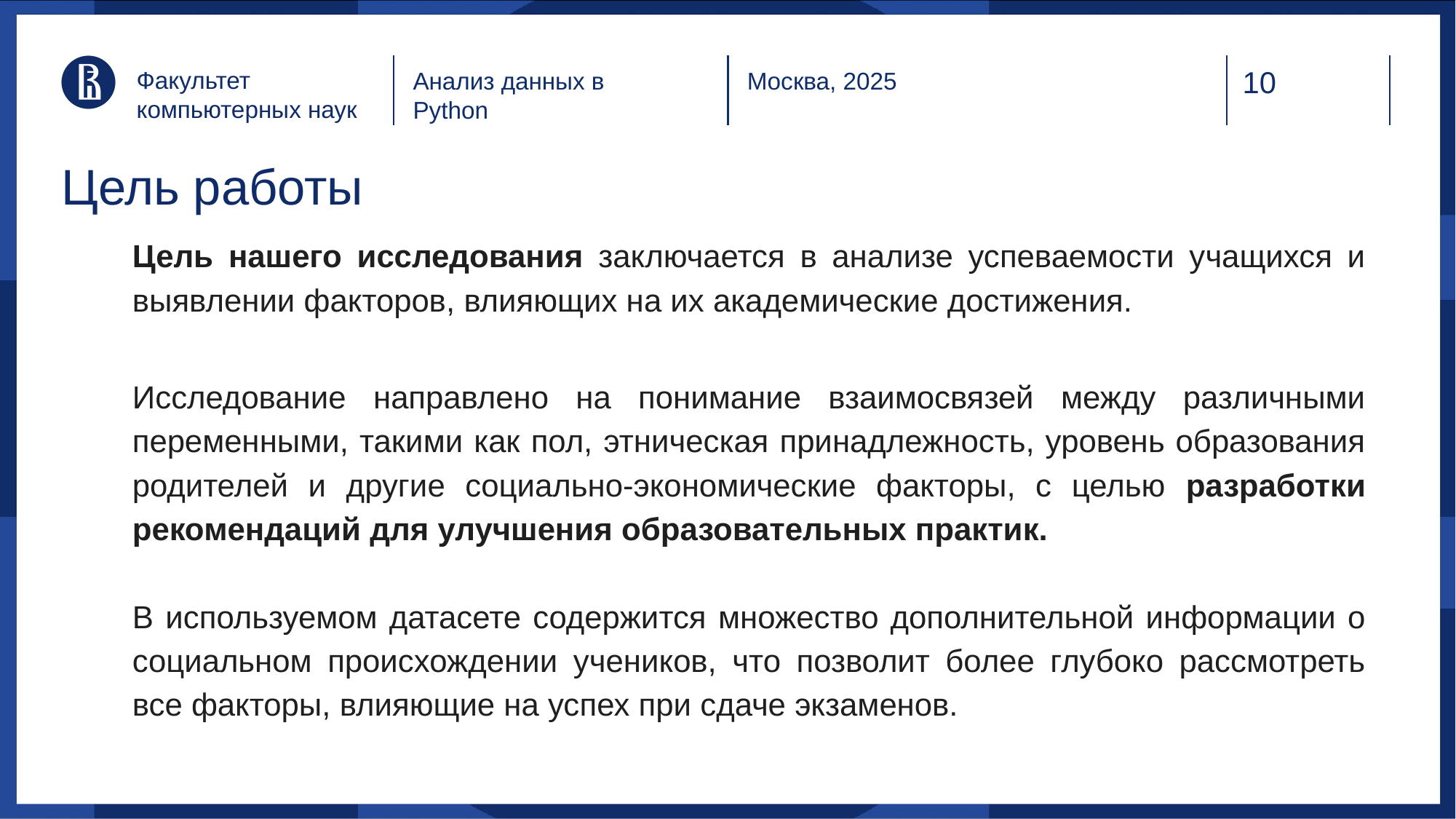

Факультет компьютерных наук
Анализ данных в Python
Москва, 2025
# Цель работы

Цель нашего исследования заключается в анализе успеваемости учащихся и выявлении факторов, влияющих на их академические достижения.

Исследование направлено на понимание взаимосвязей между различными переменными, такими как пол, этническая принадлежность, уровень образования родителей и другие социально-экономические факторы, с целью разработки рекомендаций для улучшения образовательных практик.

В используемом датасете содержится множество дополнительной информации о социальном происхождении учеников, что позволит более глубоко рассмотреть все факторы, влияющие на успех при сдаче экзаменов.